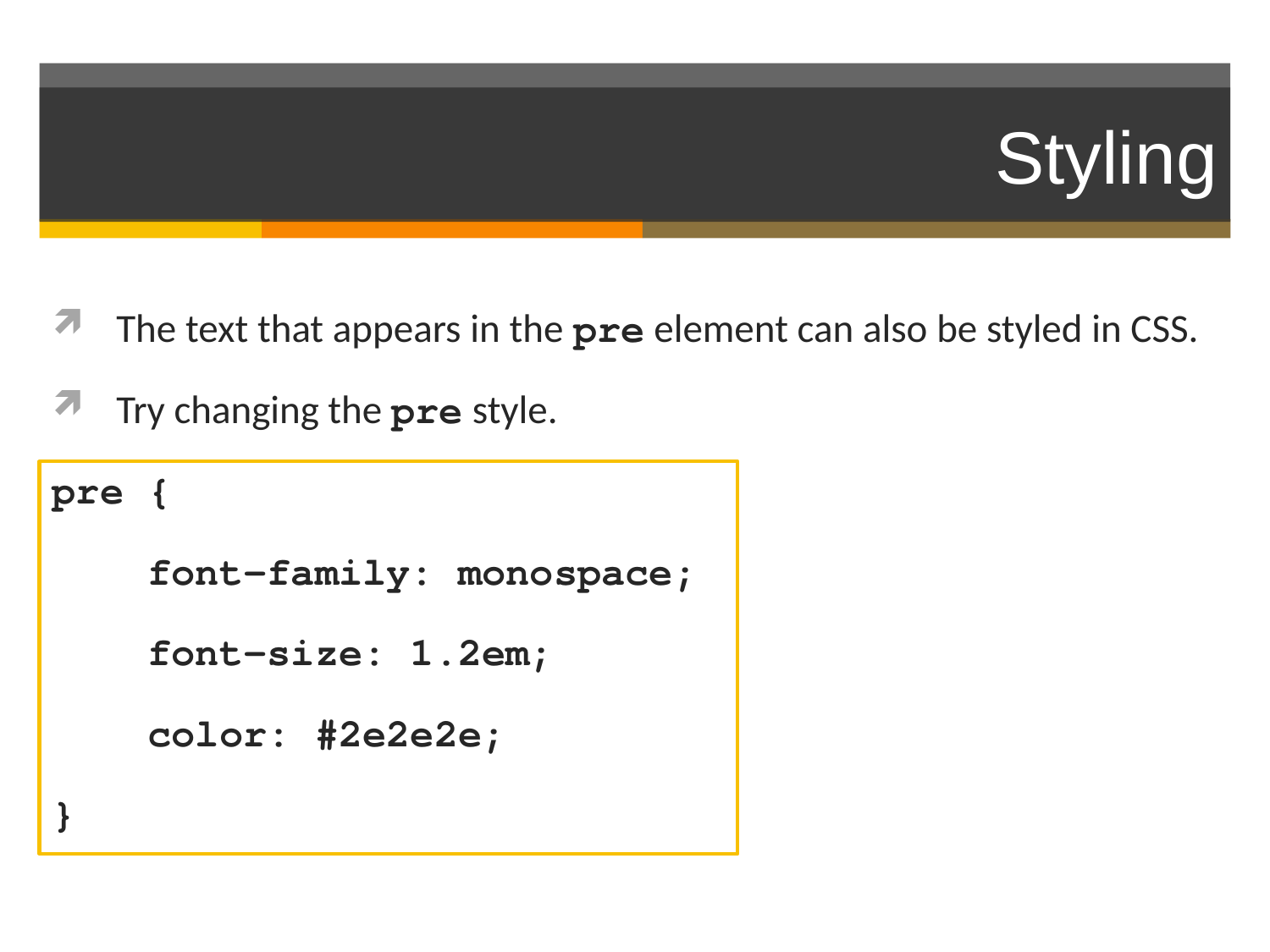

# Styling
The text that appears in the pre element can also be styled in CSS.
Try changing the pre style.
pre {
    font-family: monospace;
    font-size: 1.2em;
    color: #2e2e2e;
}